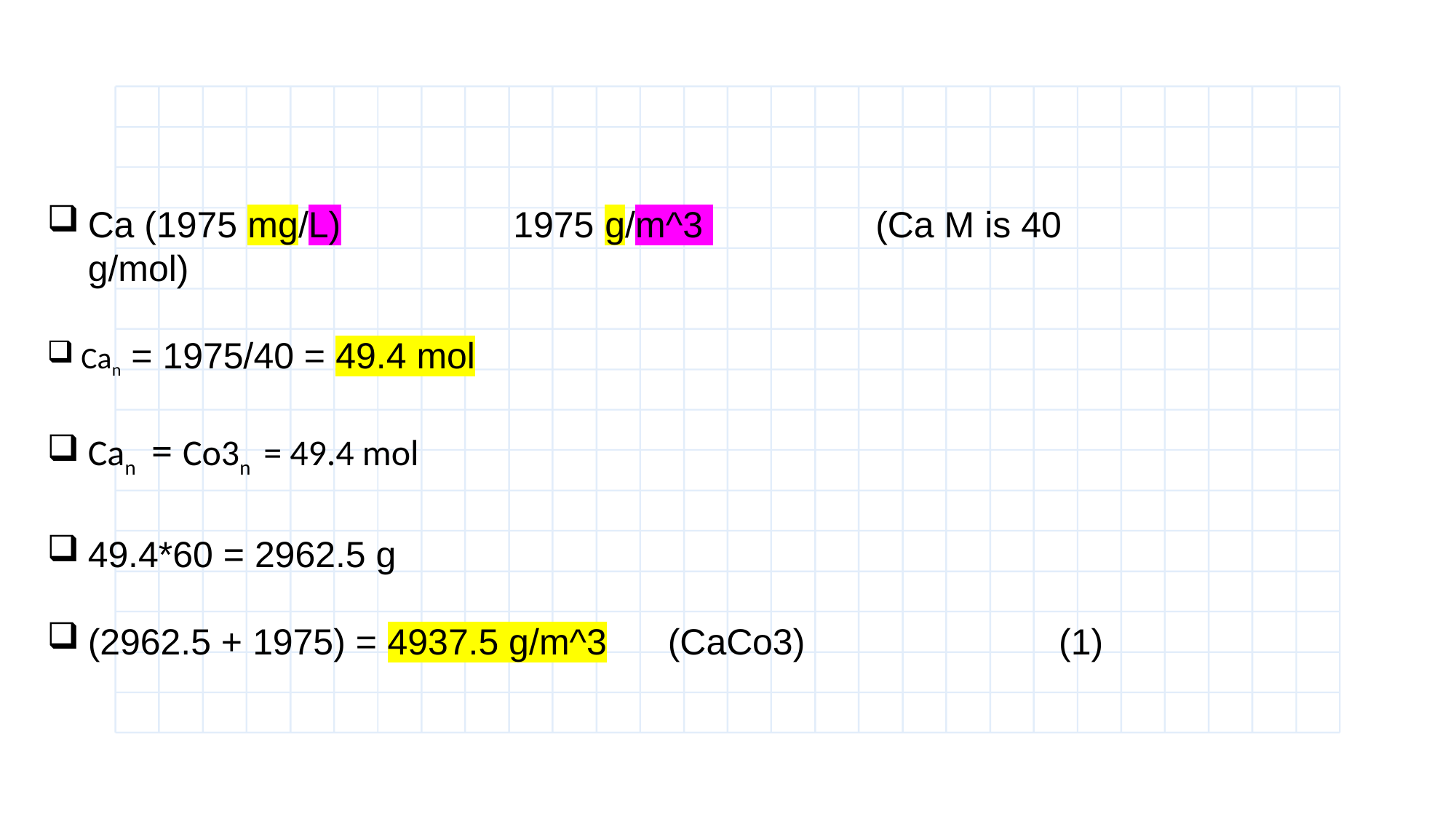

Ca (1975 mg/L)                 1975 g/m^3                 (Ca M is 40 g/mol)

Can = 1975/40 = 49.4 mol

Can   = Co3n  = 49.4 mol

49.4*60 = 2962.5 g

(2962.5 + 1975) = 4937.5 g/m^3      (CaCo3)                         (1)